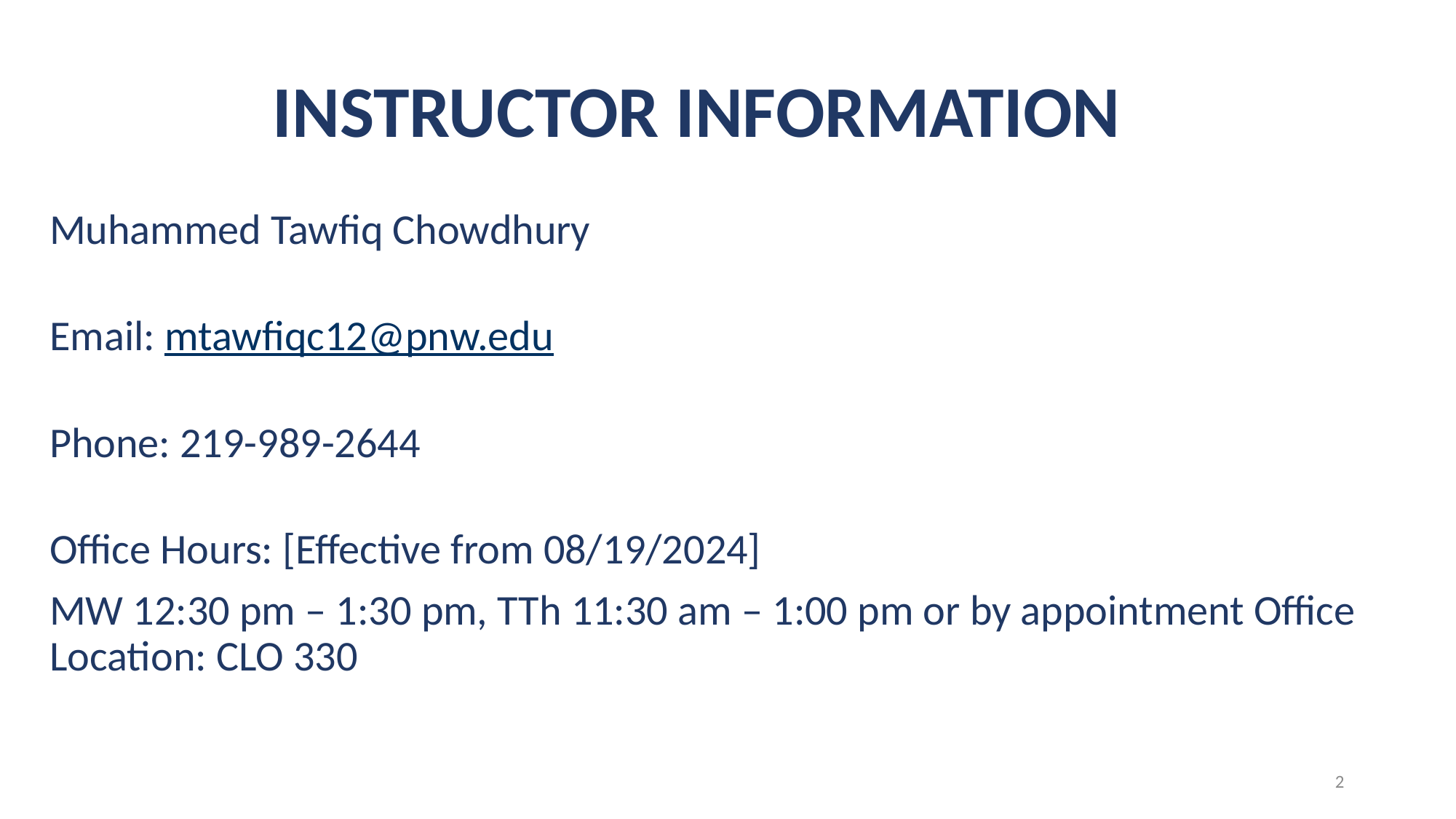

# Instructor Information
Muhammed Tawfiq Chowdhury
Email: mtawfiqc12@pnw.edu
Phone: 219-989-2644
Office Hours: [Effective from 08/19/2024]
MW 12:30 pm – 1:30 pm, TTh 11:30 am – 1:00 pm or by appointment Office Location: CLO 330
2